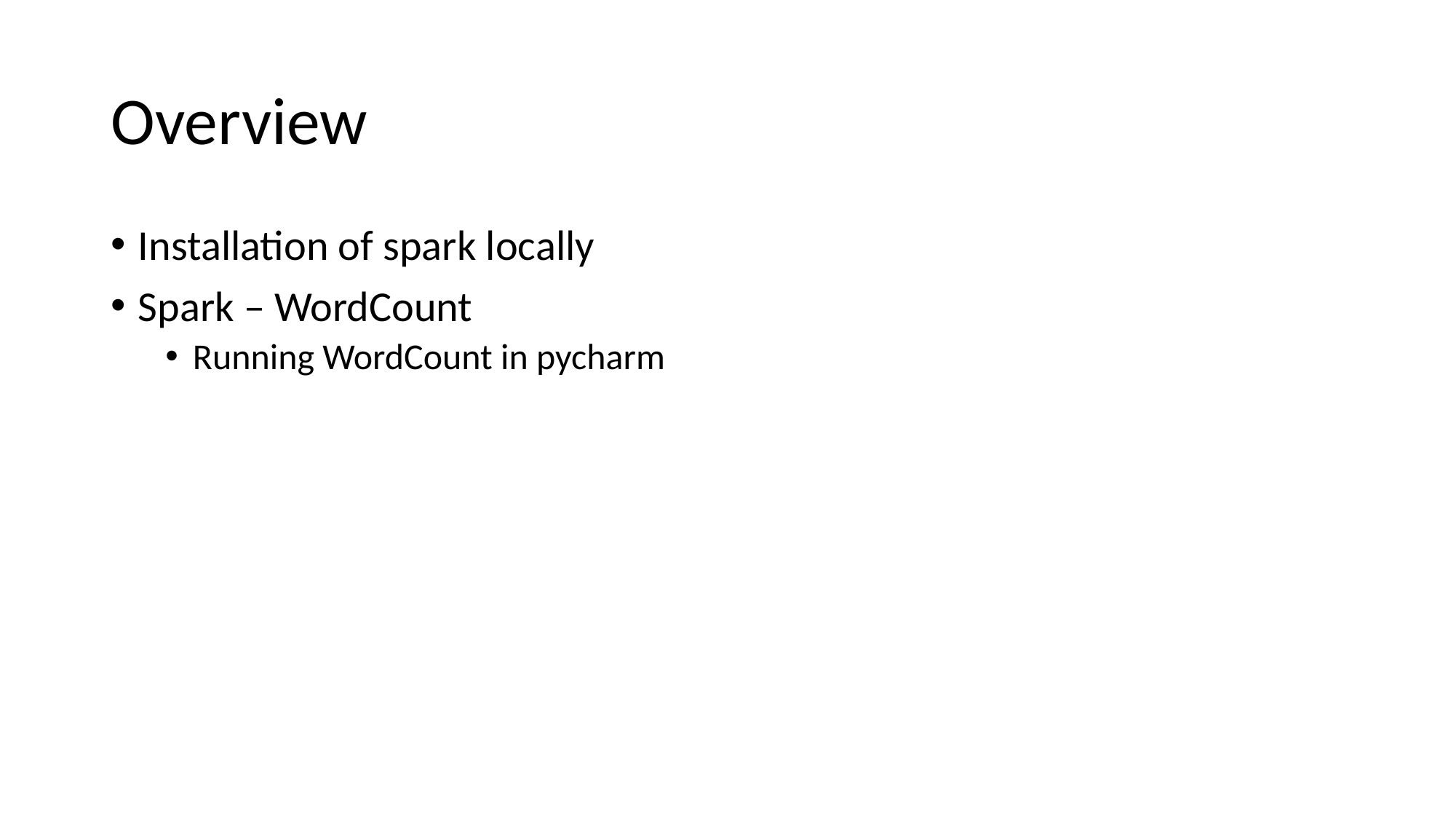

# Overview
Installation of spark locally
Spark – WordCount
Running WordCount in pycharm